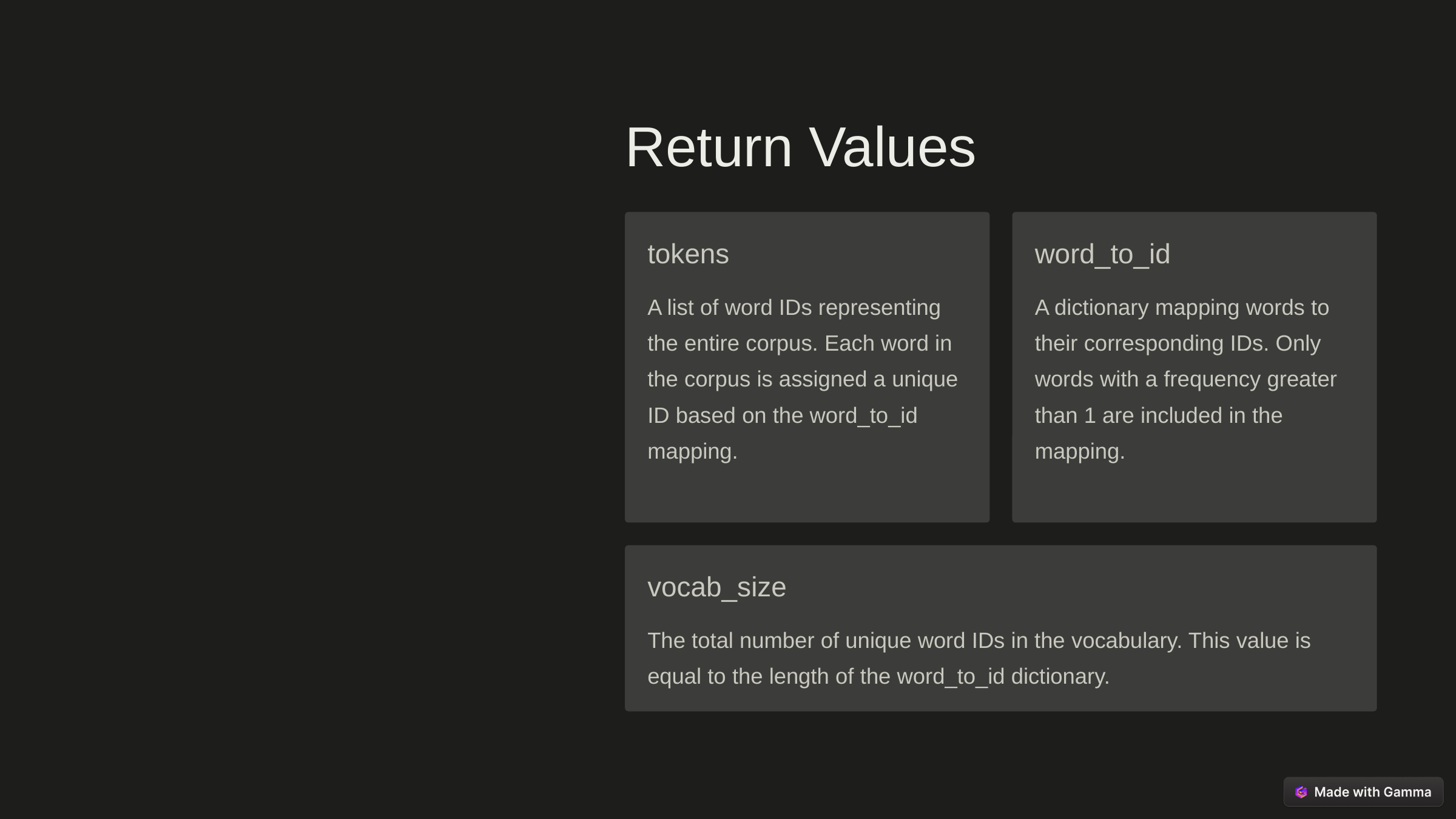

Return Values

tokens
word_to_id
A list of word IDs representing the entire corpus. Each word in the corpus is assigned a unique ID based on the word_to_id mapping.
A dictionary mapping words to their corresponding IDs. Only words with a frequency greater than 1 are included in the mapping.

vocab_size
The total number of unique word IDs in the vocabulary. This value is equal to the length of the word_to_id dictionary.